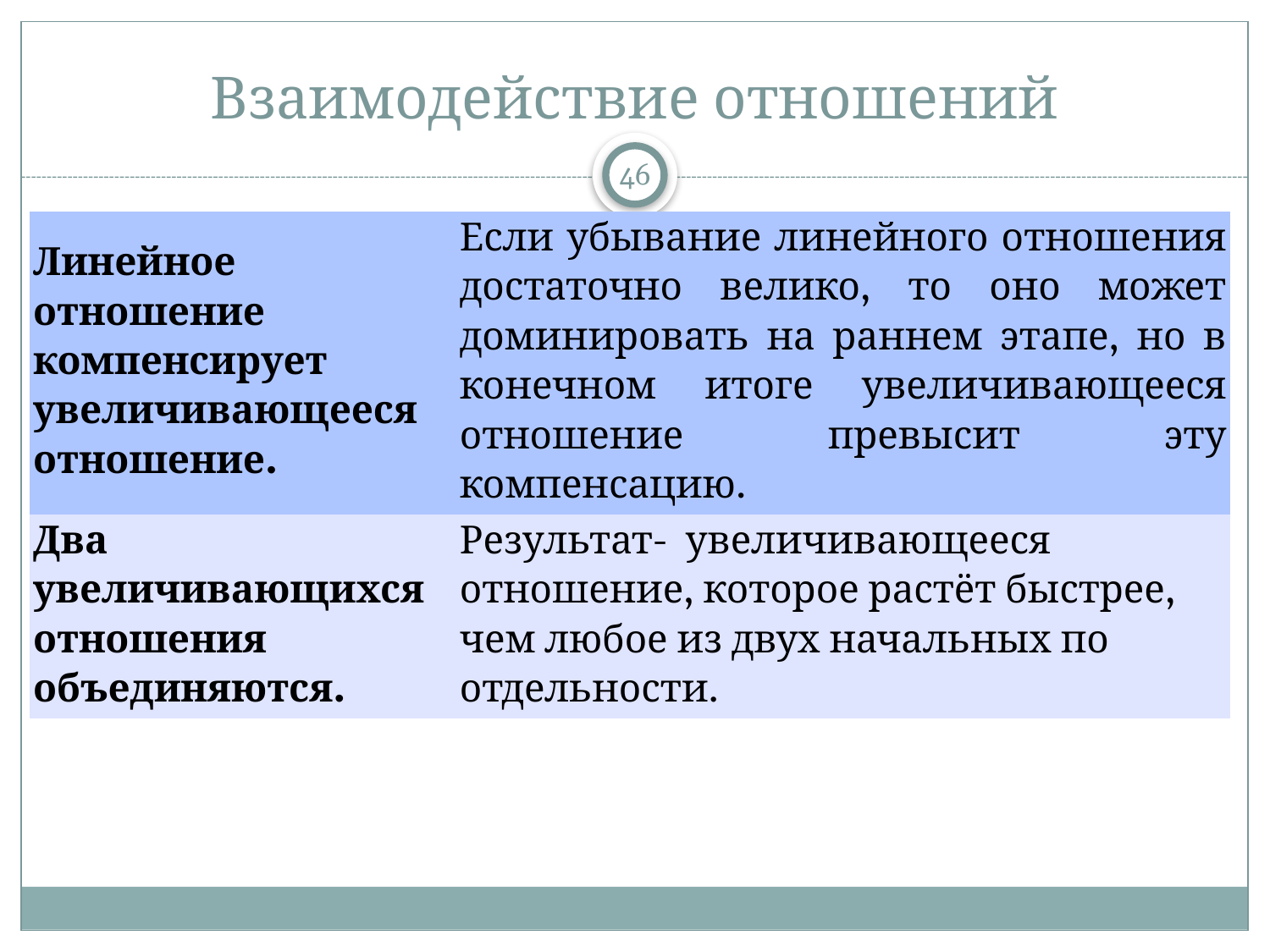

# Взаимодействие отношений
46
| Линейное отношение компенсирует увеличивающееся отношение. | Если убывание линейного отношения достаточно велико, то оно может доминировать на раннем этапе, но в конечном итоге увеличивающееся отношение превысит эту компенсацию. |
| --- | --- |
| Два увеличивающихся отношения объединяются. | Результат- увеличивающееся отношение, которое растёт быстрее, чем любое из двух начальных по отдельности. |